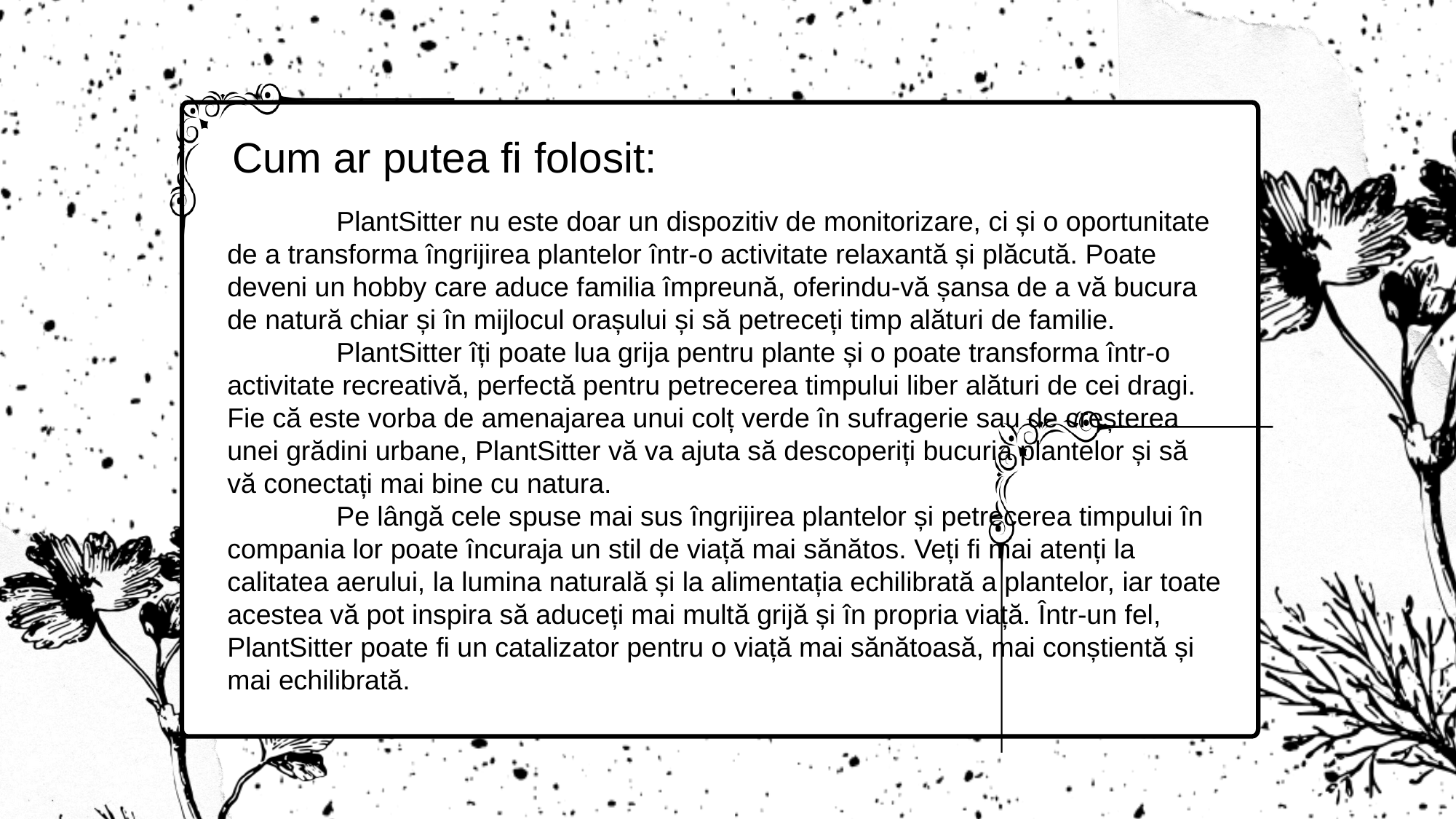

Cum ar putea fi folosit:
	PlantSitter nu este doar un dispozitiv de monitorizare, ci și o oportunitate de a transforma îngrijirea plantelor într-o activitate relaxantă și plăcută. Poate deveni un hobby care aduce familia împreună, oferindu-vă șansa de a vă bucura de natură chiar și în mijlocul orașului și să petreceți timp alături de familie.
	PlantSitter îți poate lua grija pentru plante și o poate transforma într-o activitate recreativă, perfectă pentru petrecerea timpului liber alături de cei dragi. Fie că este vorba de amenajarea unui colț verde în sufragerie sau de creșterea unei grădini urbane, PlantSitter vă va ajuta să descoperiți bucuria plantelor și să vă conectați mai bine cu natura.
	Pe lângă cele spuse mai sus îngrijirea plantelor și petrecerea timpului în compania lor poate încuraja un stil de viață mai sănătos. Veți fi mai atenți la calitatea aerului, la lumina naturală și la alimentația echilibrată a plantelor, iar toate acestea vă pot inspira să aduceți mai multă grijă și în propria viață. Într-un fel, PlantSitter poate fi un catalizator pentru o viață mai sănătoasă, mai conștientă și mai echilibrată.